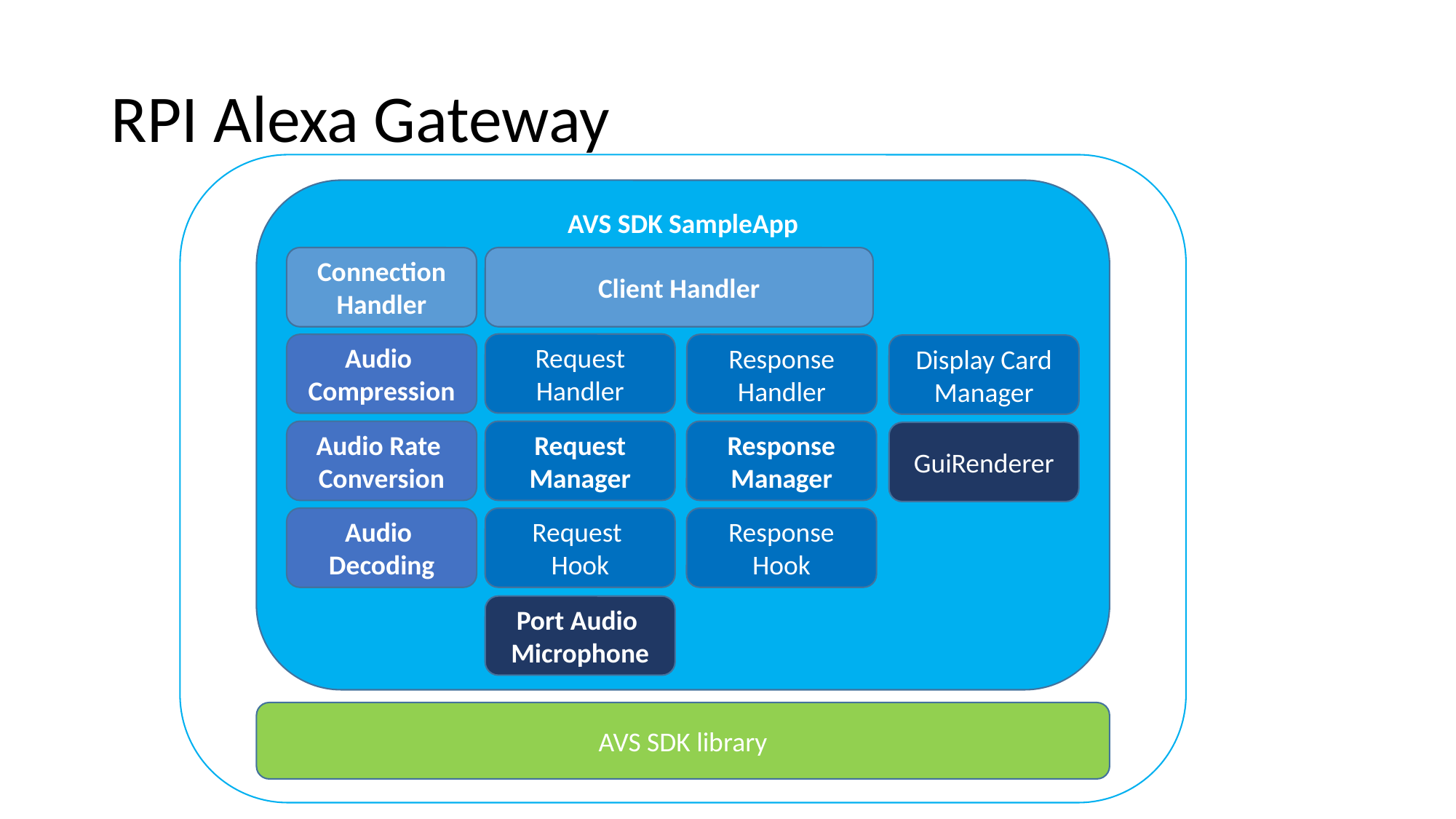

# RPI Alexa Gateway

AVS SDK SampleApp

Connection Handler
Client Handler
Request Handler
Audio
Compression
Response
Handler
Audio Rate
Conversion
Request Manager
Response Manager
Audio
Decoding
Request
Hook
Response Hook
Port Audio
Microphone

AVS SDK library

Display Card
Manager
GuiRenderer